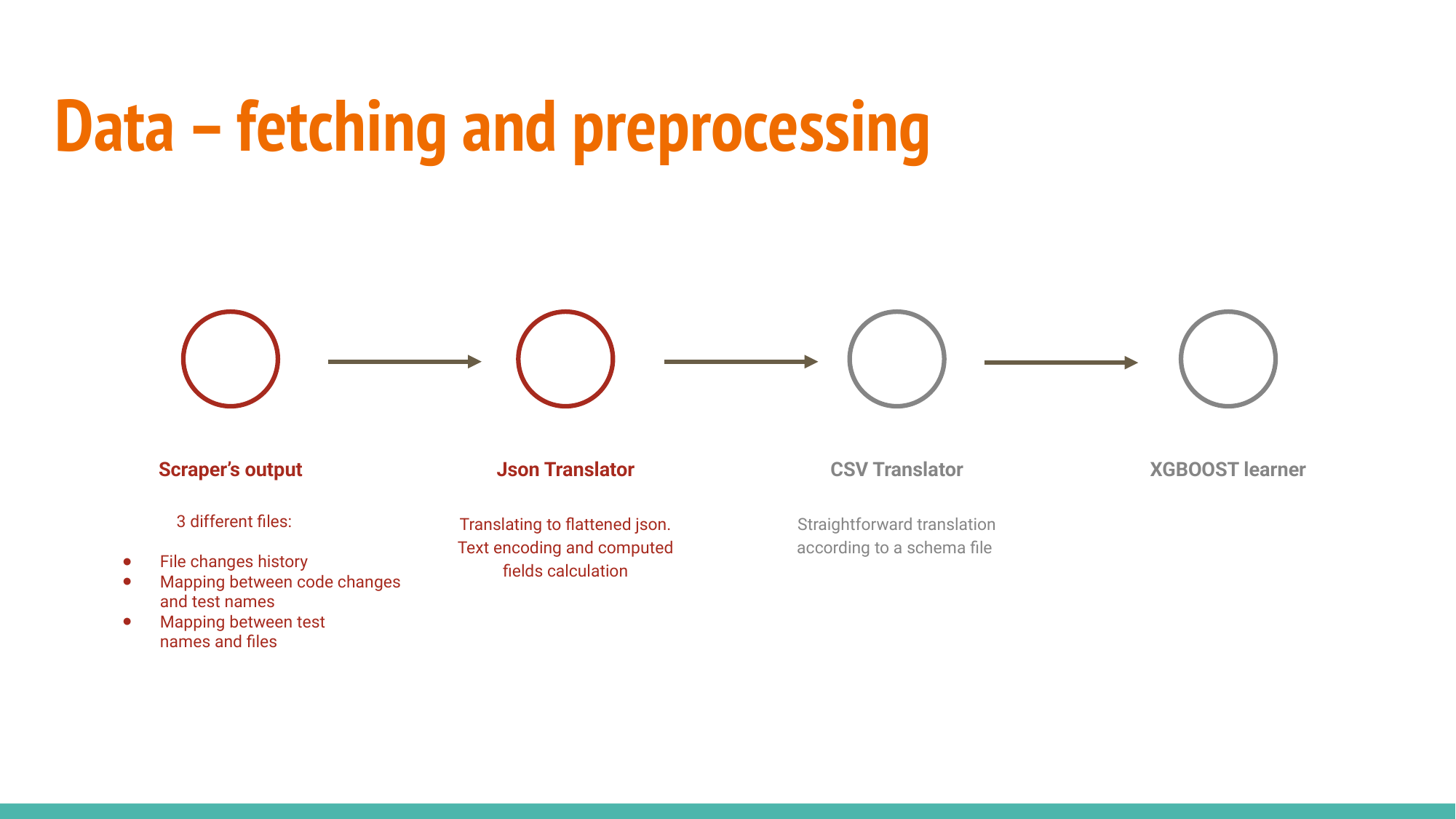

# Data – fetching and preprocessing

Scraper’s output
                 3 different files:

File changes history
Mapping between code changes
and test names
Mapping between test
names and files

Json Translator
Translating to flattened json.
Text encoding and computed fields calculation

CSV Translator
Straightforward translation according to a schema file

XGBOOST learner